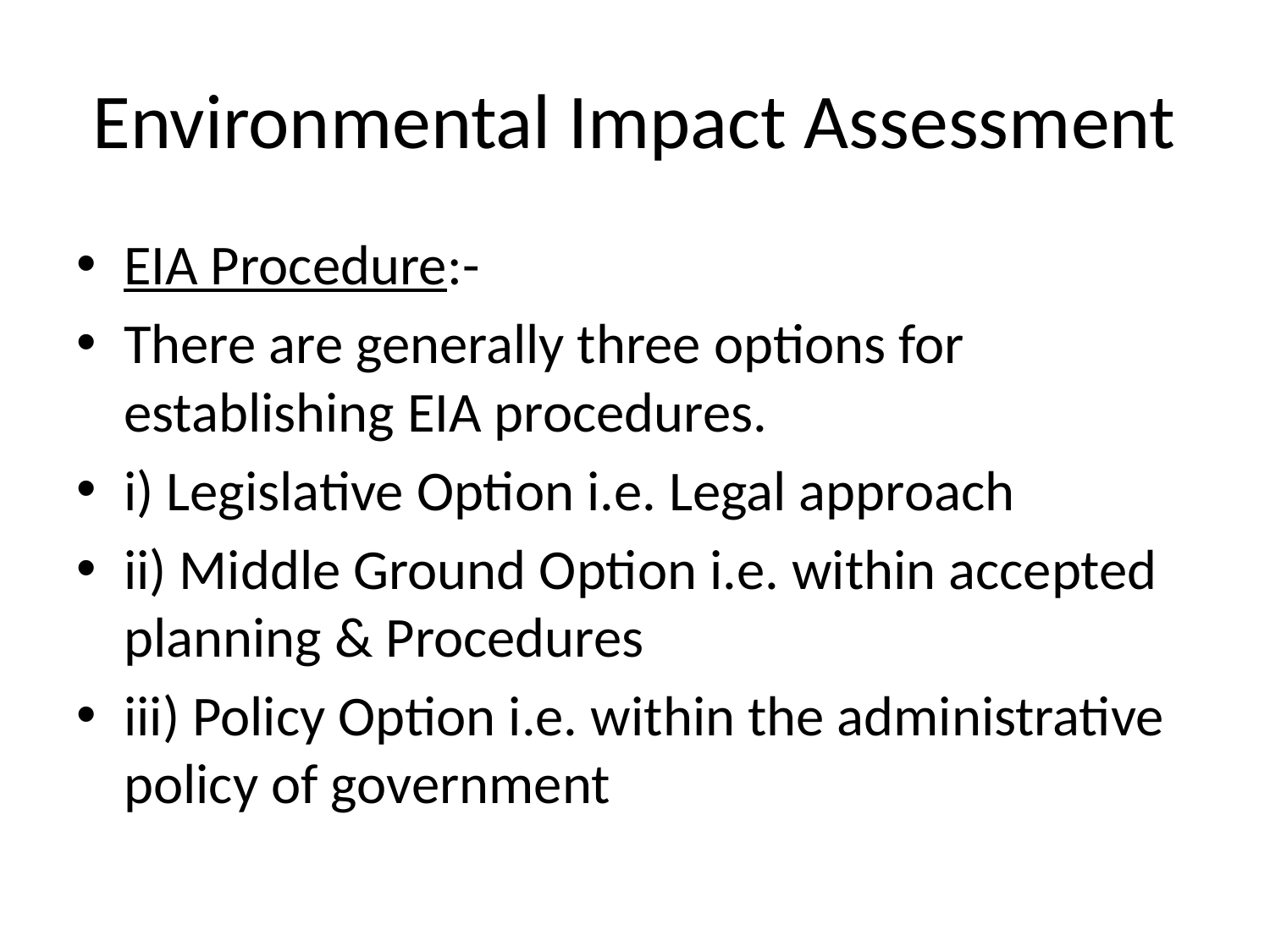

# Environmental Impact Assessment
EIA Procedure:-
There are generally three options for establishing EIA procedures.
i) Legislative Option i.e. Legal approach
ii) Middle Ground Option i.e. within accepted planning & Procedures
iii) Policy Option i.e. within the administrative policy of government